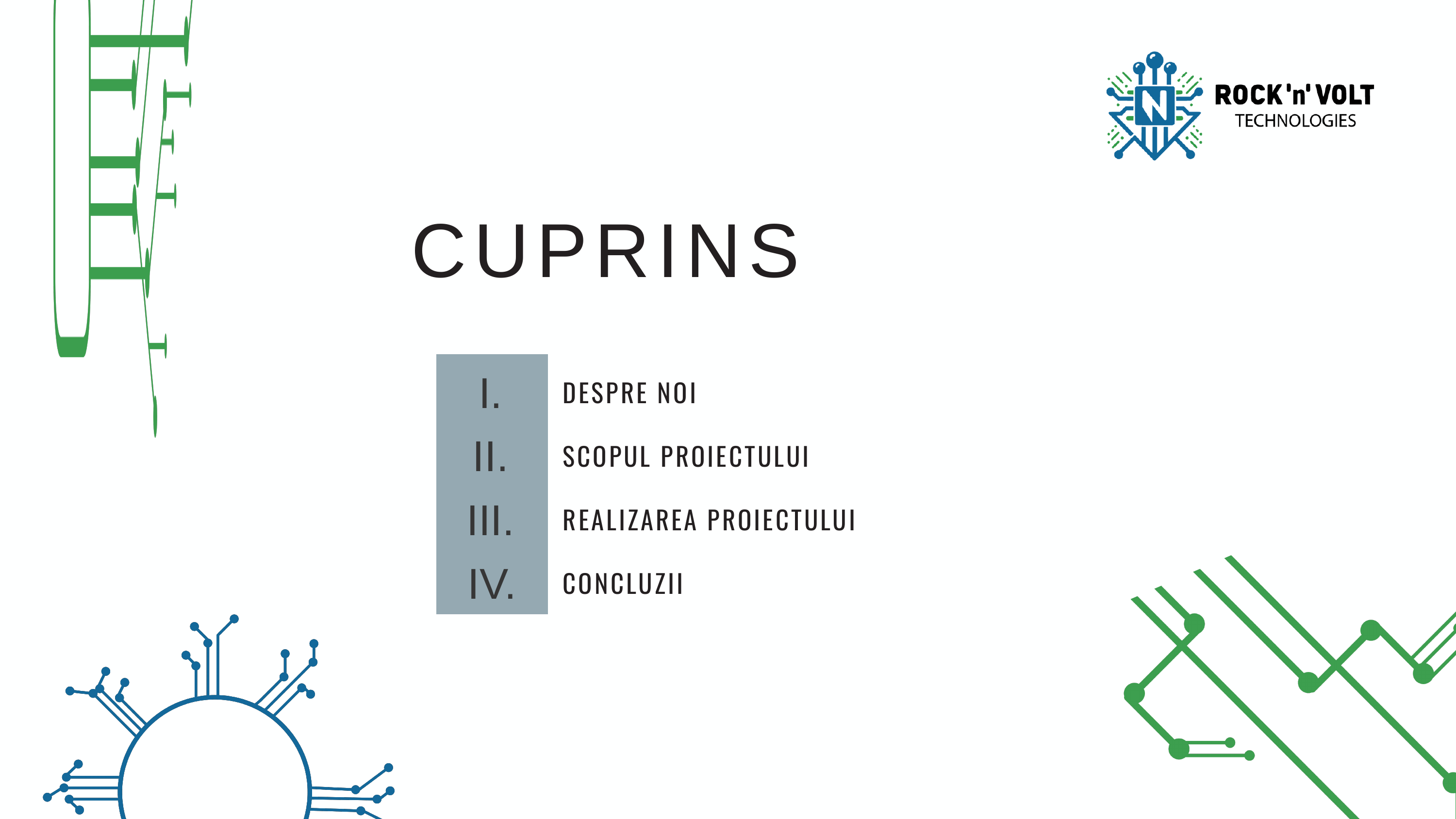

CUPRINS

I.
DESPRE NOI
II.
SCOPUL PROIECTULUI
III.
REALIZAREA PROIECTULUI

IV.
CONCLUZII